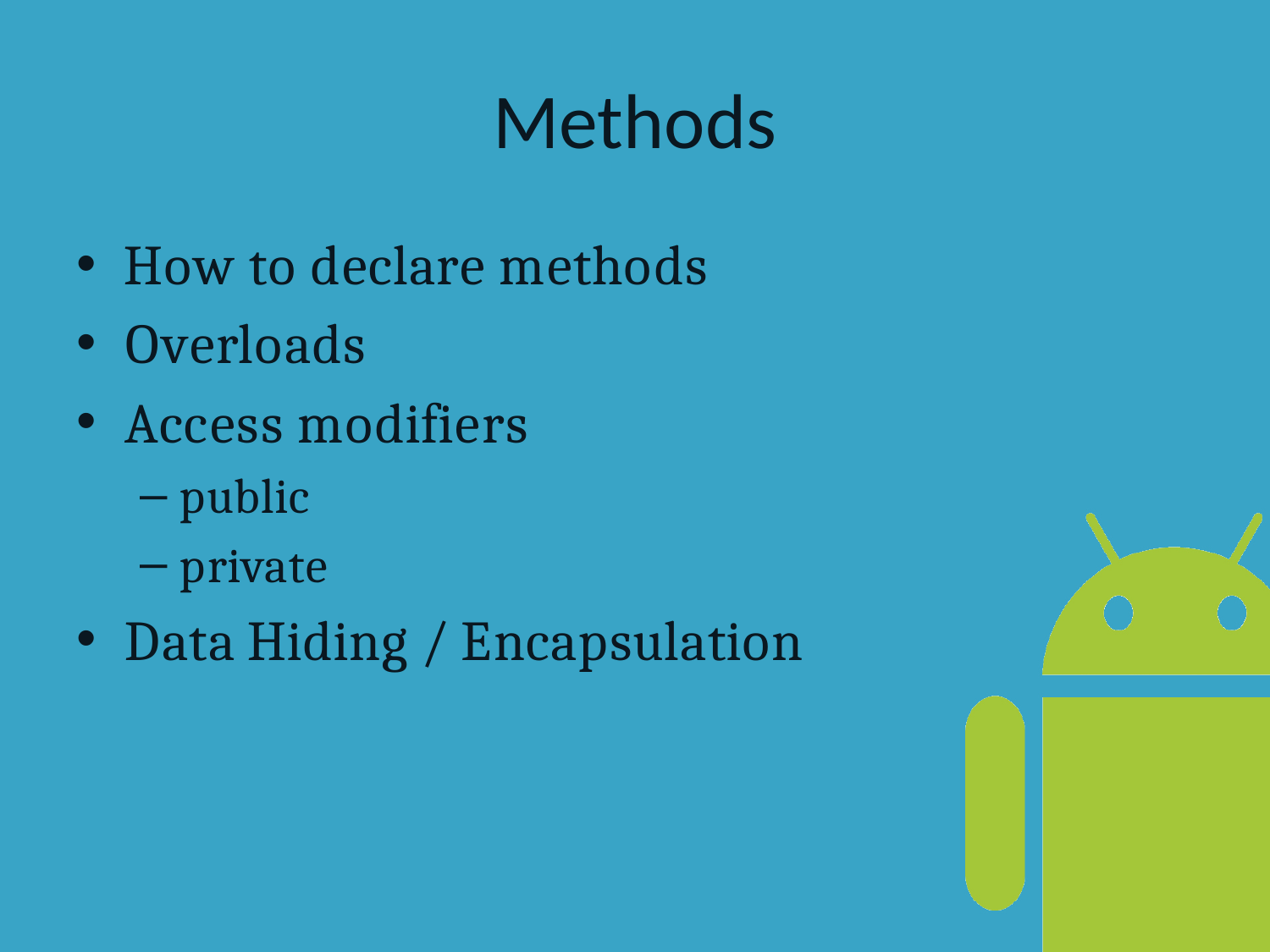

# Methods
How to declare methods
Overloads
Access modifiers
public
private
Data Hiding / Encapsulation